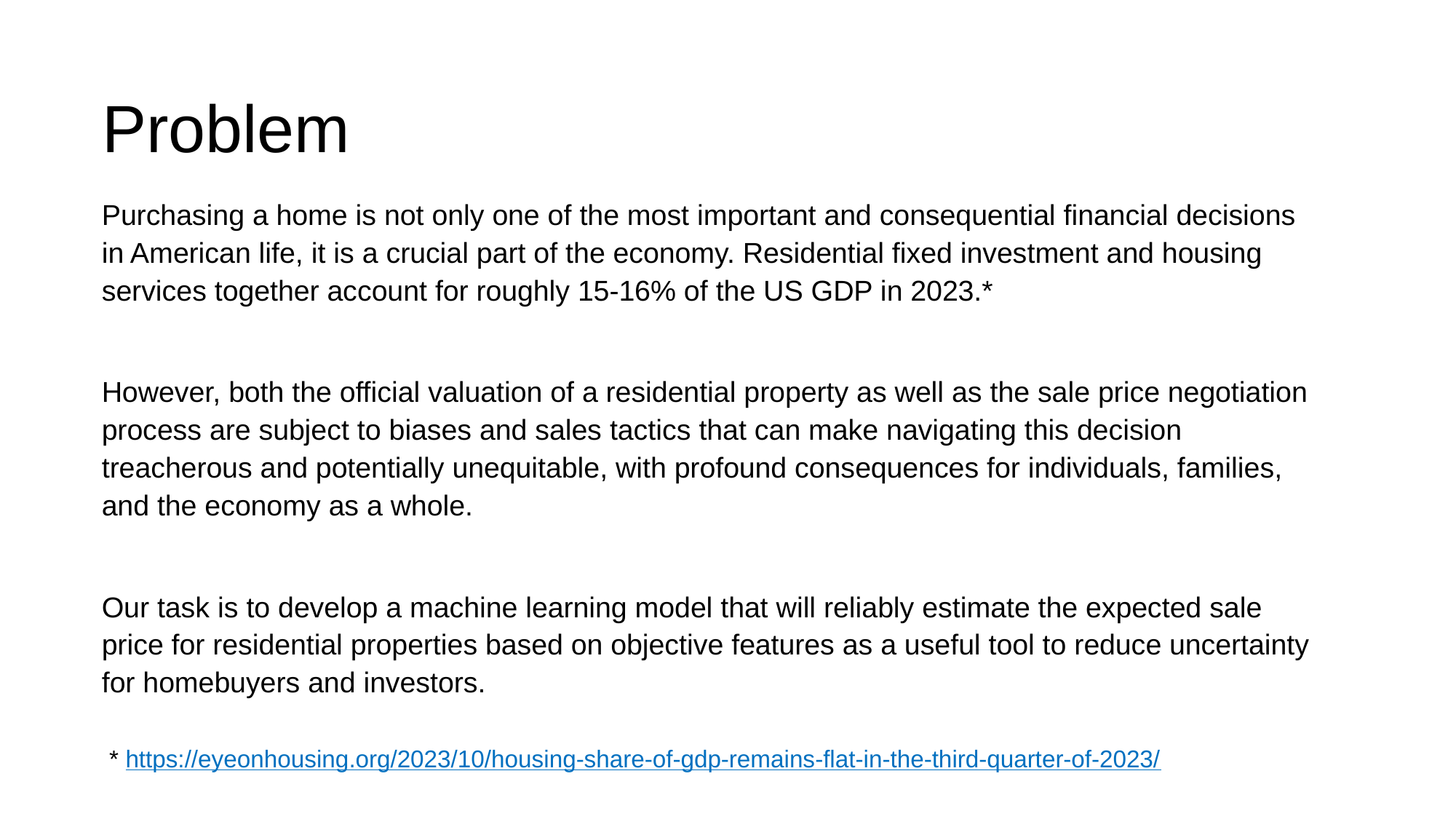

# Problem
Purchasing a home is not only one of the most important and consequential financial decisions in American life, it is a crucial part of the economy. Residential fixed investment and housing services together account for roughly 15-16% of the US GDP in 2023.*

However, both the official valuation of a residential property as well as the sale price negotiation process are subject to biases and sales tactics that can make navigating this decision treacherous and potentially unequitable, with profound consequences for individuals, families, and the economy as a whole.

Our task is to develop a machine learning model that will reliably estimate the expected sale price for residential properties based on objective features as a useful tool to reduce uncertainty for homebuyers and investors.
* https://eyeonhousing.org/2023/10/housing-share-of-gdp-remains-flat-in-the-third-quarter-of-2023/